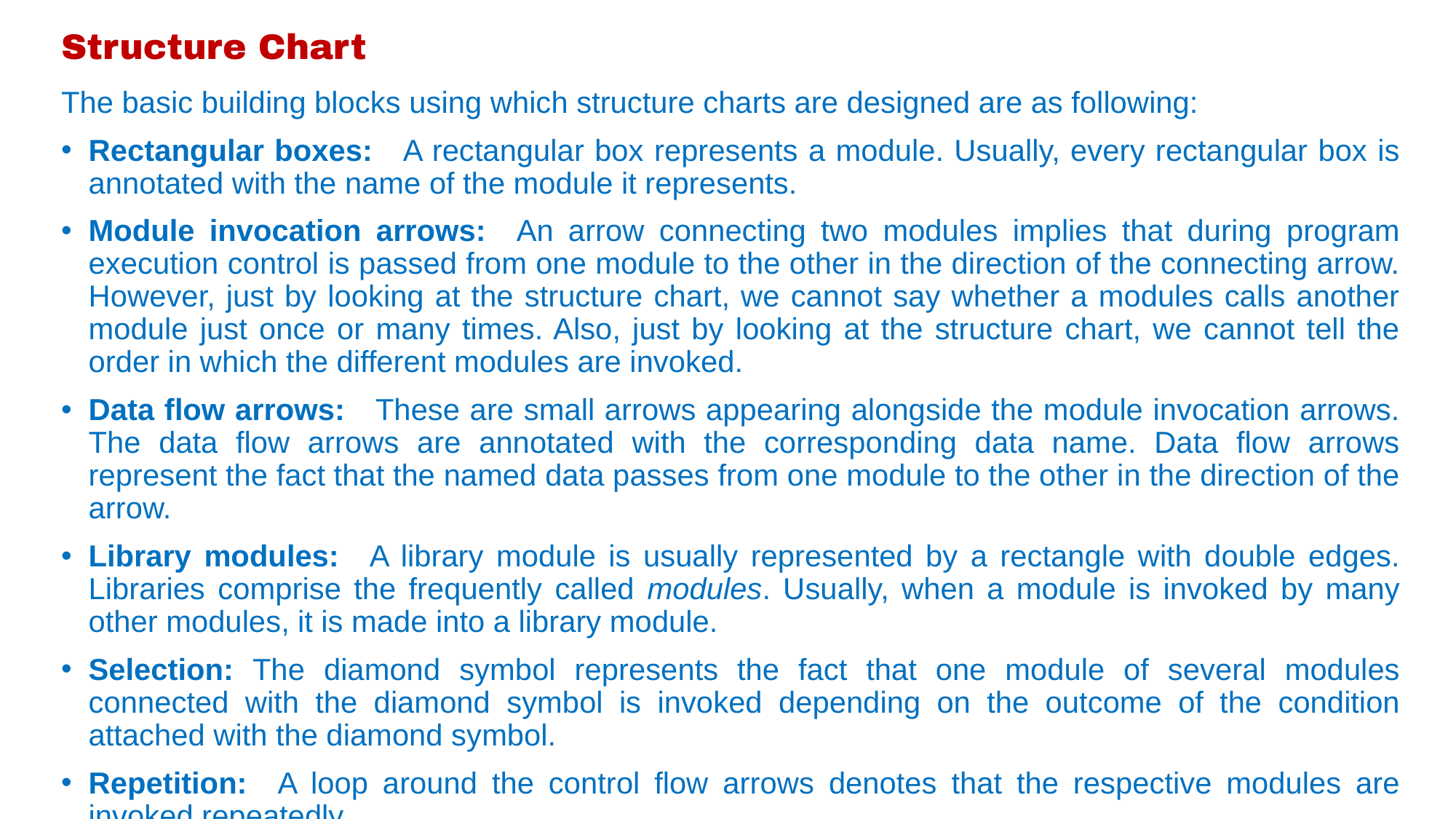

# Structure Chart
The basic building blocks using which structure charts are designed are as following:
Rectangular boxes: A rectangular box represents a module. Usually, every rectangular box is annotated with the name of the module it represents.
Module invocation arrows: An arrow connecting two modules implies that during program execution control is passed from one module to the other in the direction of the connecting arrow. However, just by looking at the structure chart, we cannot say whether a modules calls another module just once or many times. Also, just by looking at the structure chart, we cannot tell the order in which the different modules are invoked.
Data flow arrows: These are small arrows appearing alongside the module invocation arrows. The data flow arrows are annotated with the corresponding data name. Data flow arrows represent the fact that the named data passes from one module to the other in the direction of the arrow.
Library modules: A library module is usually represented by a rectangle with double edges. Libraries comprise the frequently called modules. Usually, when a module is invoked by many other modules, it is made into a library module.
Selection: The diamond symbol represents the fact that one module of several modules connected with the diamond symbol is invoked depending on the outcome of the condition attached with the diamond symbol.
Repetition: A loop around the control flow arrows denotes that the respective modules are invoked repeatedly.